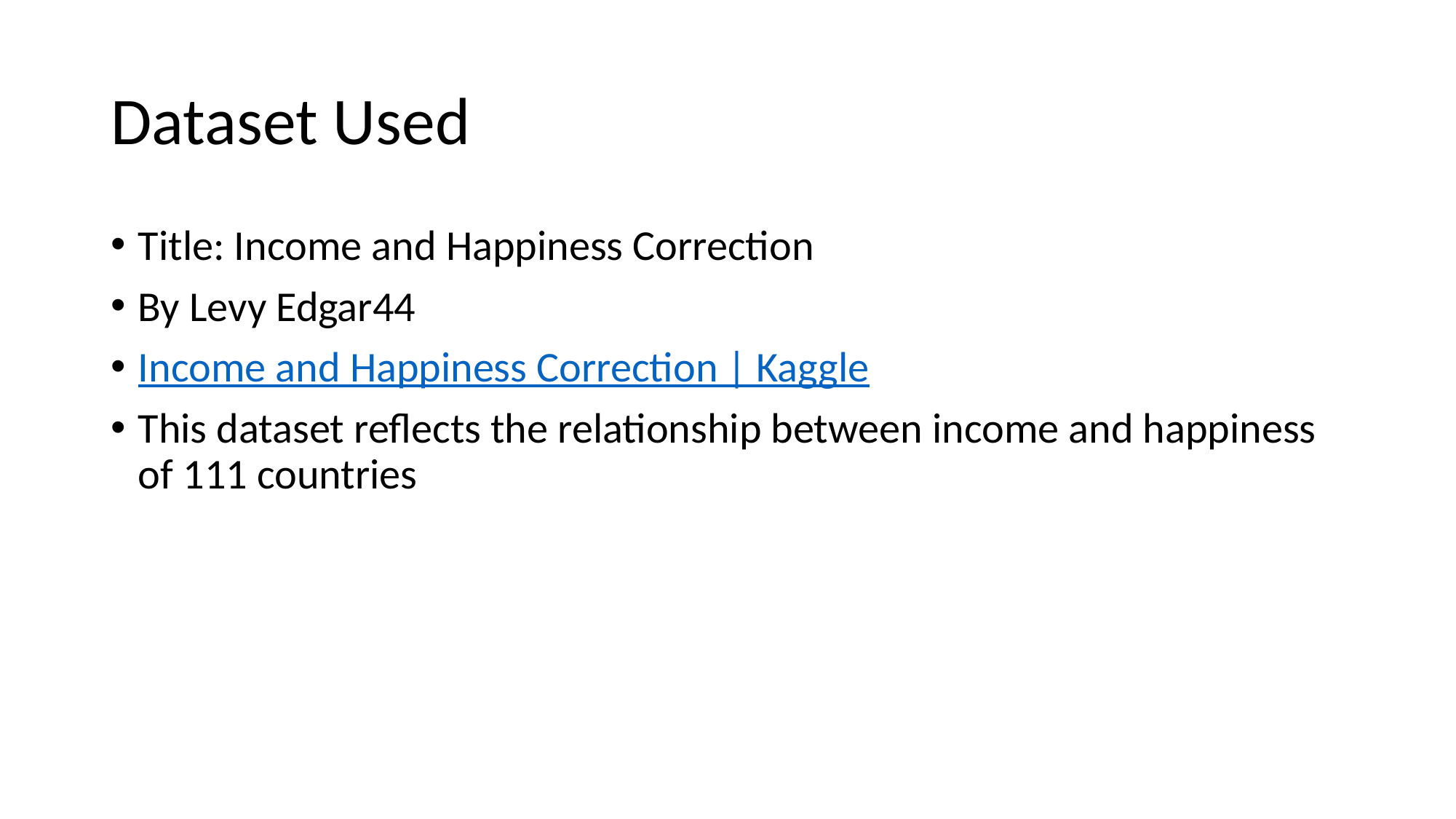

# Dataset Used
Title: Income and Happiness Correction
By Levy Edgar44
Income and Happiness Correction | Kaggle
This dataset reflects the relationship between income and happiness of 111 countries